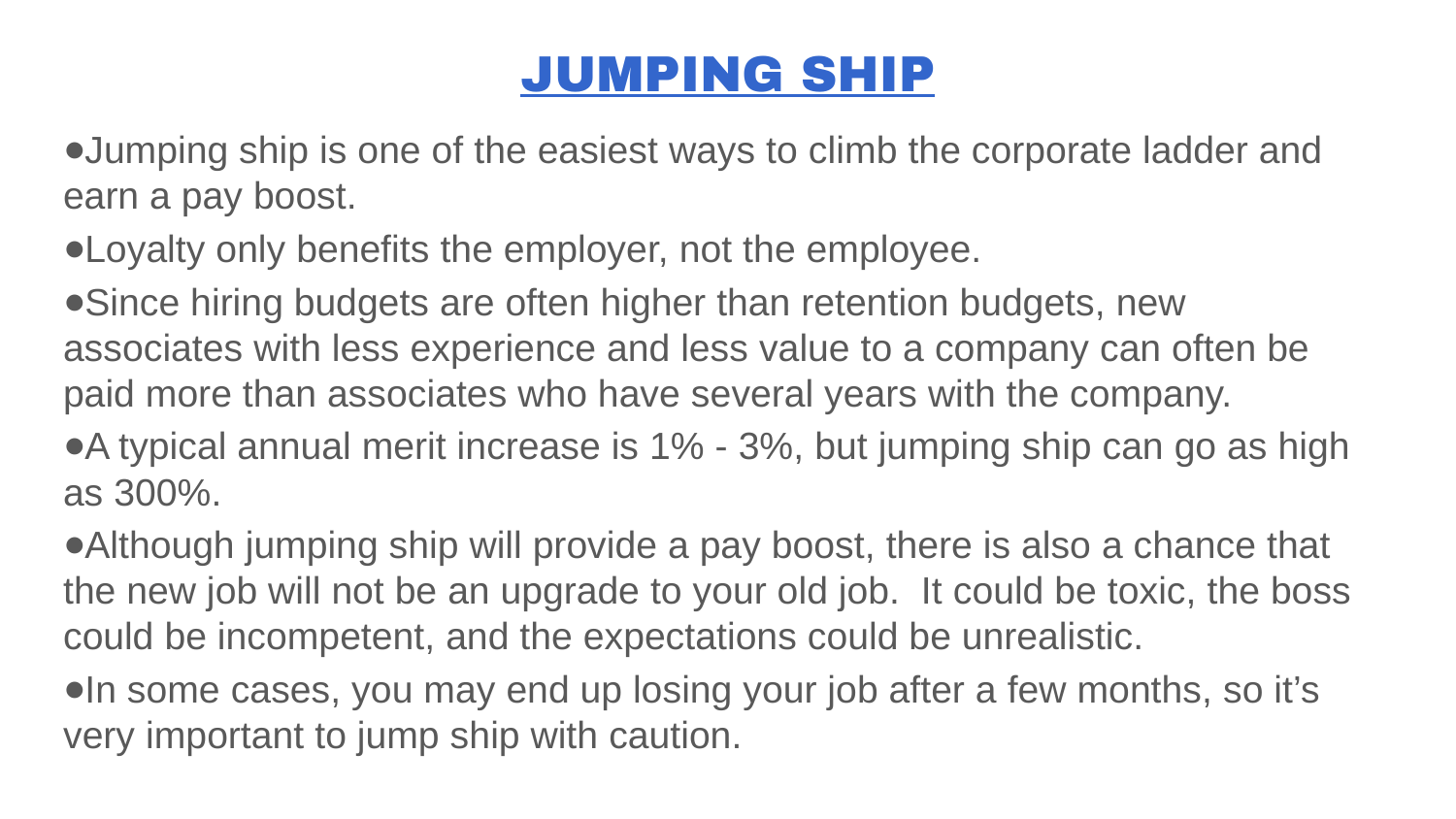

# JUMPING SHIP
Jumping ship is one of the easiest ways to climb the corporate ladder and earn a pay boost.
Loyalty only benefits the employer, not the employee.
Since hiring budgets are often higher than retention budgets, new associates with less experience and less value to a company can often be paid more than associates who have several years with the company.
A typical annual merit increase is 1% - 3%, but jumping ship can go as high as 300%.
Although jumping ship will provide a pay boost, there is also a chance that the new job will not be an upgrade to your old job.  It could be toxic, the boss could be incompetent, and the expectations could be unrealistic.
In some cases, you may end up losing your job after a few months, so it’s very important to jump ship with caution.